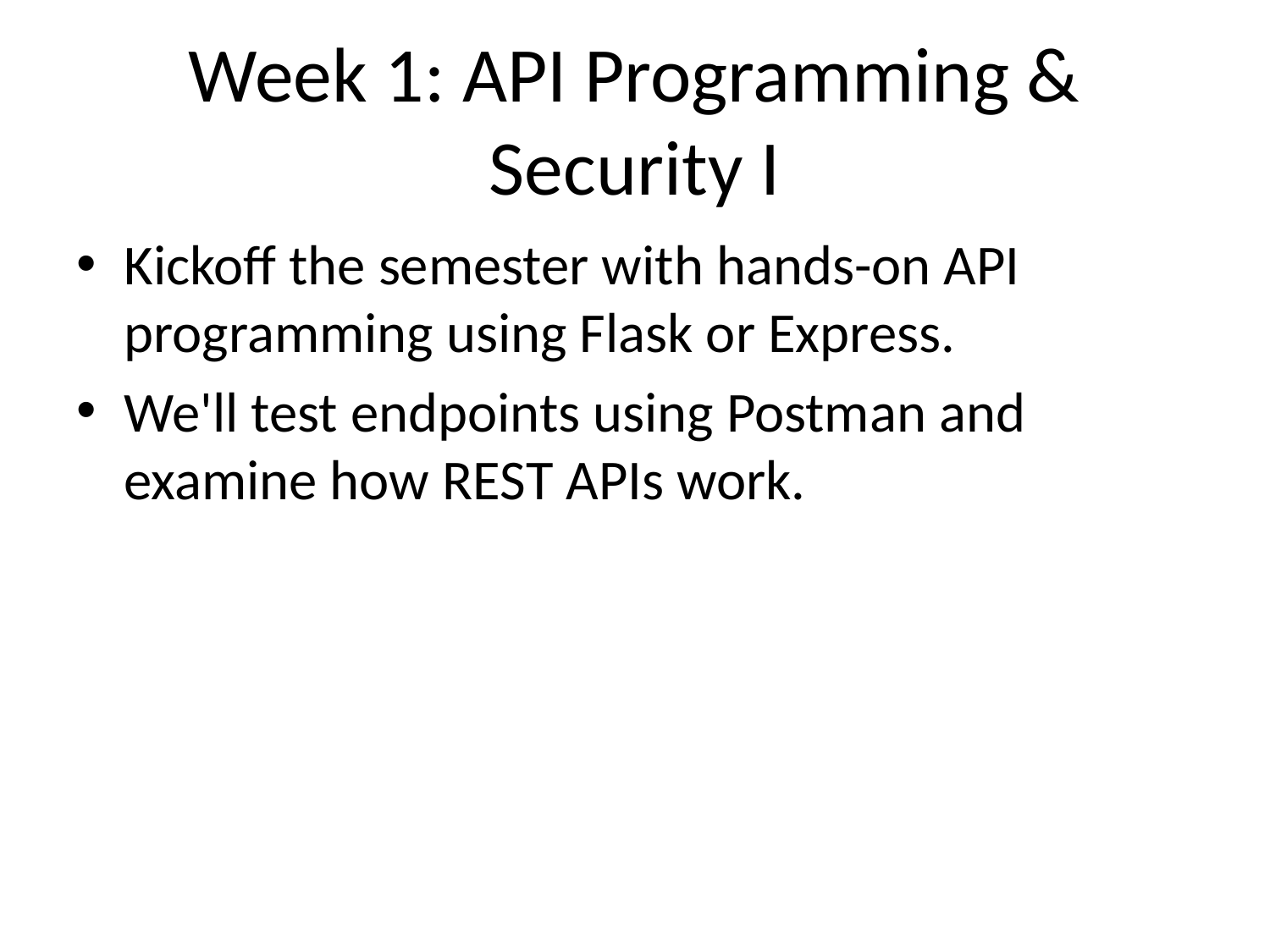

# Week 1: API Programming & Security I
Kickoff the semester with hands-on API programming using Flask or Express.
We'll test endpoints using Postman and examine how REST APIs work.